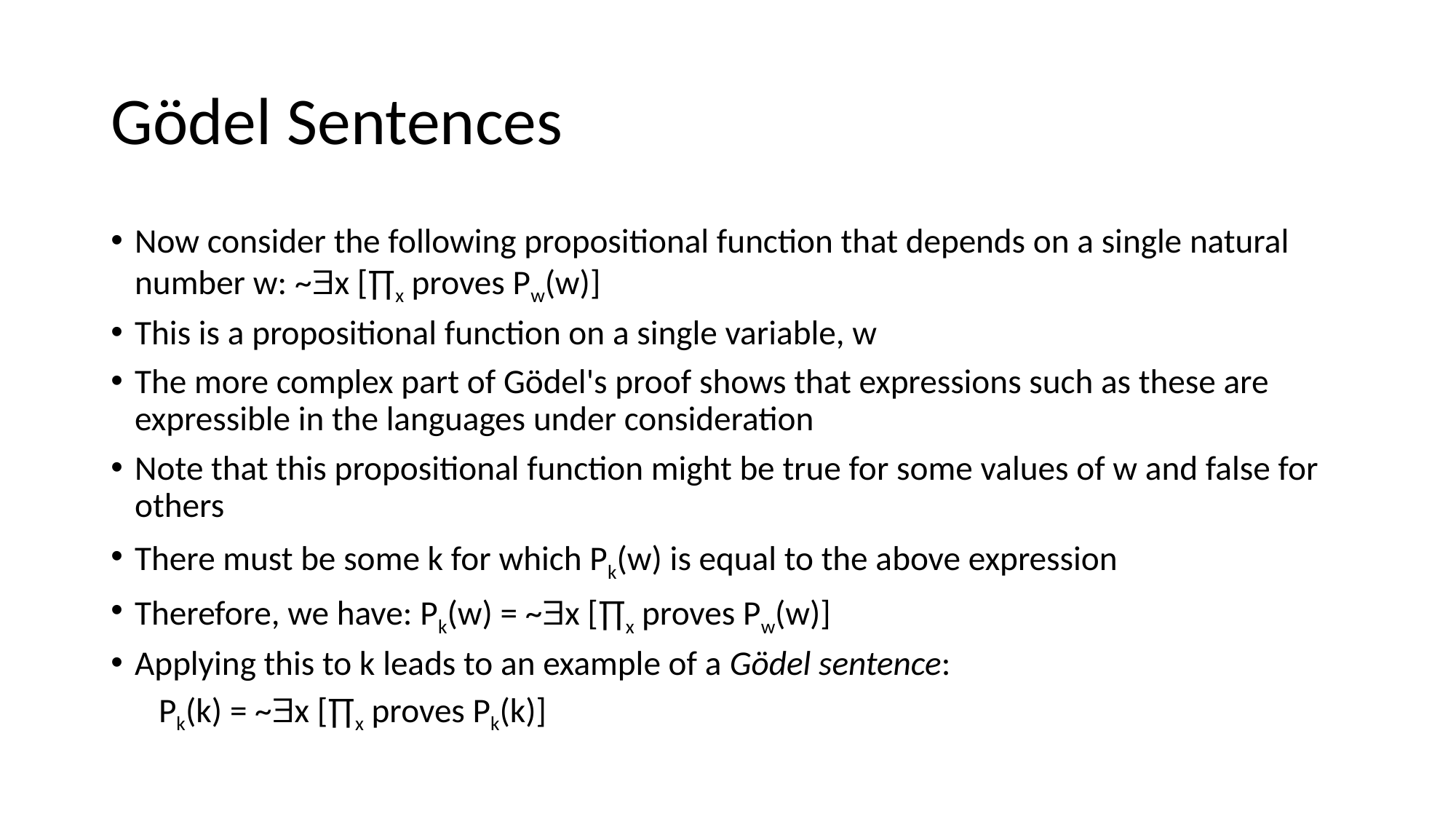

# Gödel Sentences
Now consider the following propositional function that depends on a single natural number w: ~∃x [∏x proves Pw(w)]
This is a propositional function on a single variable, w
The more complex part of Gödel's proof shows that expressions such as these are expressible in the languages under consideration
Note that this propositional function might be true for some values of w and false for others
There must be some k for which Pk(w) is equal to the above expression
Therefore, we have: Pk(w) = ~∃x [∏x proves Pw(w)]
Applying this to k leads to an example of a Gödel sentence:
Pk(k) = ~∃x [∏x proves Pk(k)]